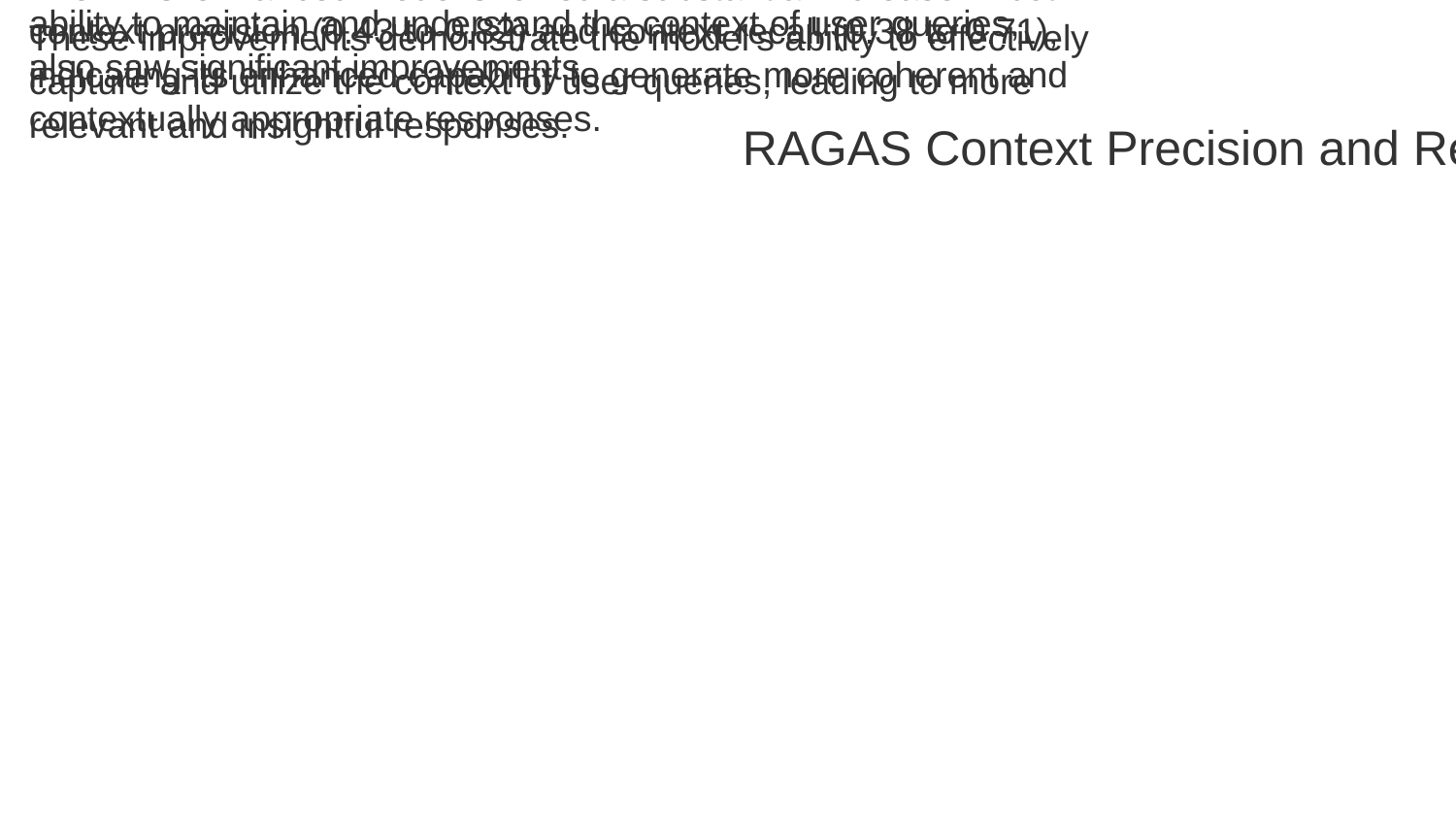

Context precision and recall, metrics that measure the model's ability to maintain and understand the context of user queries, also saw significant improvements.
The RAG-enhanced model showed a substantial increase in both context precision (0.43 to 0.82) and context recall (0.38 to 0.71), indicating its enhanced capability to generate more coherent and contextually appropriate responses.
These improvements demonstrate the model's ability to effectively capture and utilize the context of user queries, leading to more relevant and insightful responses.
RAGAS Context Precision and Recall